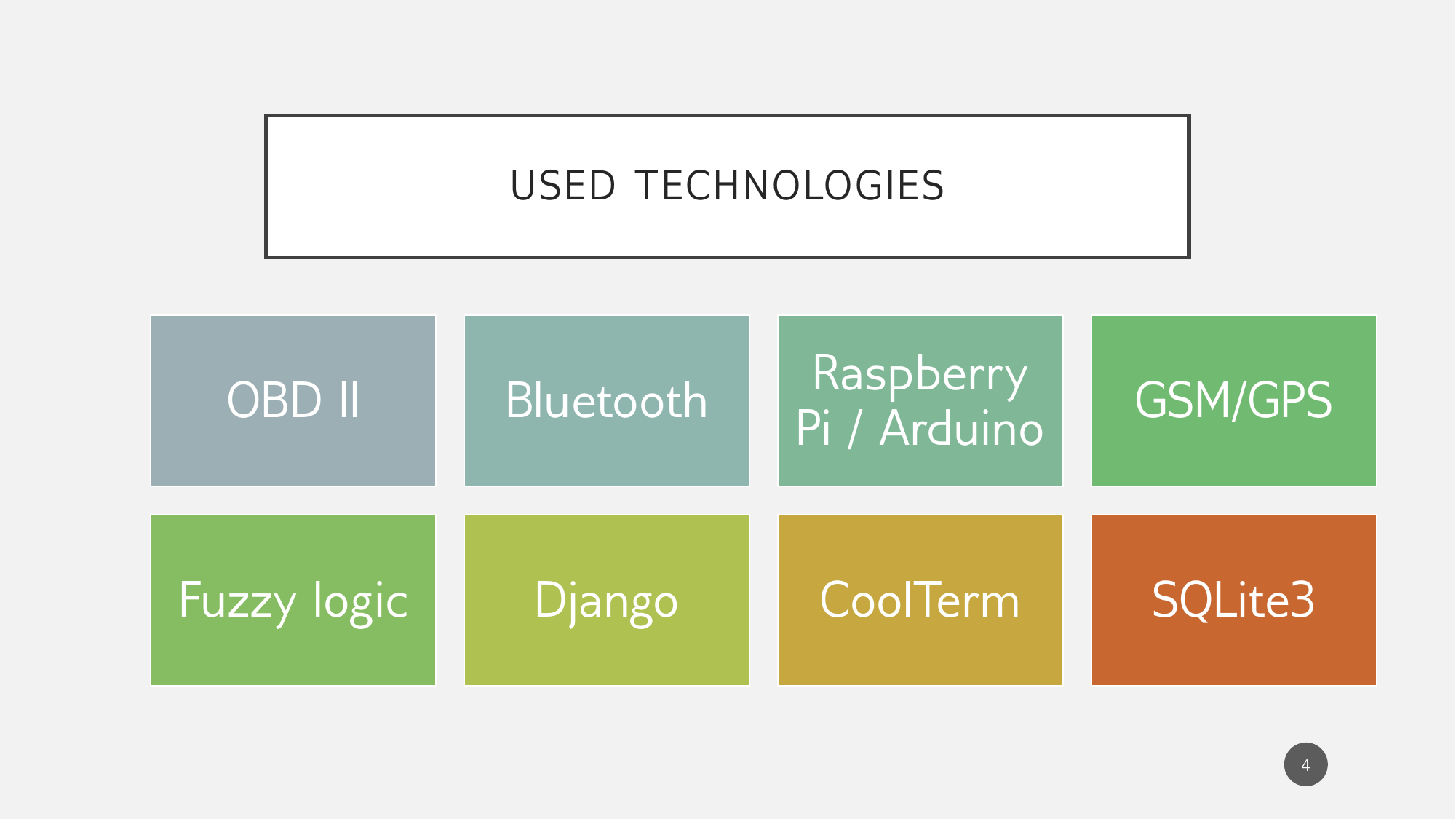

# USED TECHNOLOGIES
OBD II
Bluetooth
Raspberry Pi / Arduino
GSM/GPS
Fuzzy logic
Django
CoolTerm
SQLite3
4